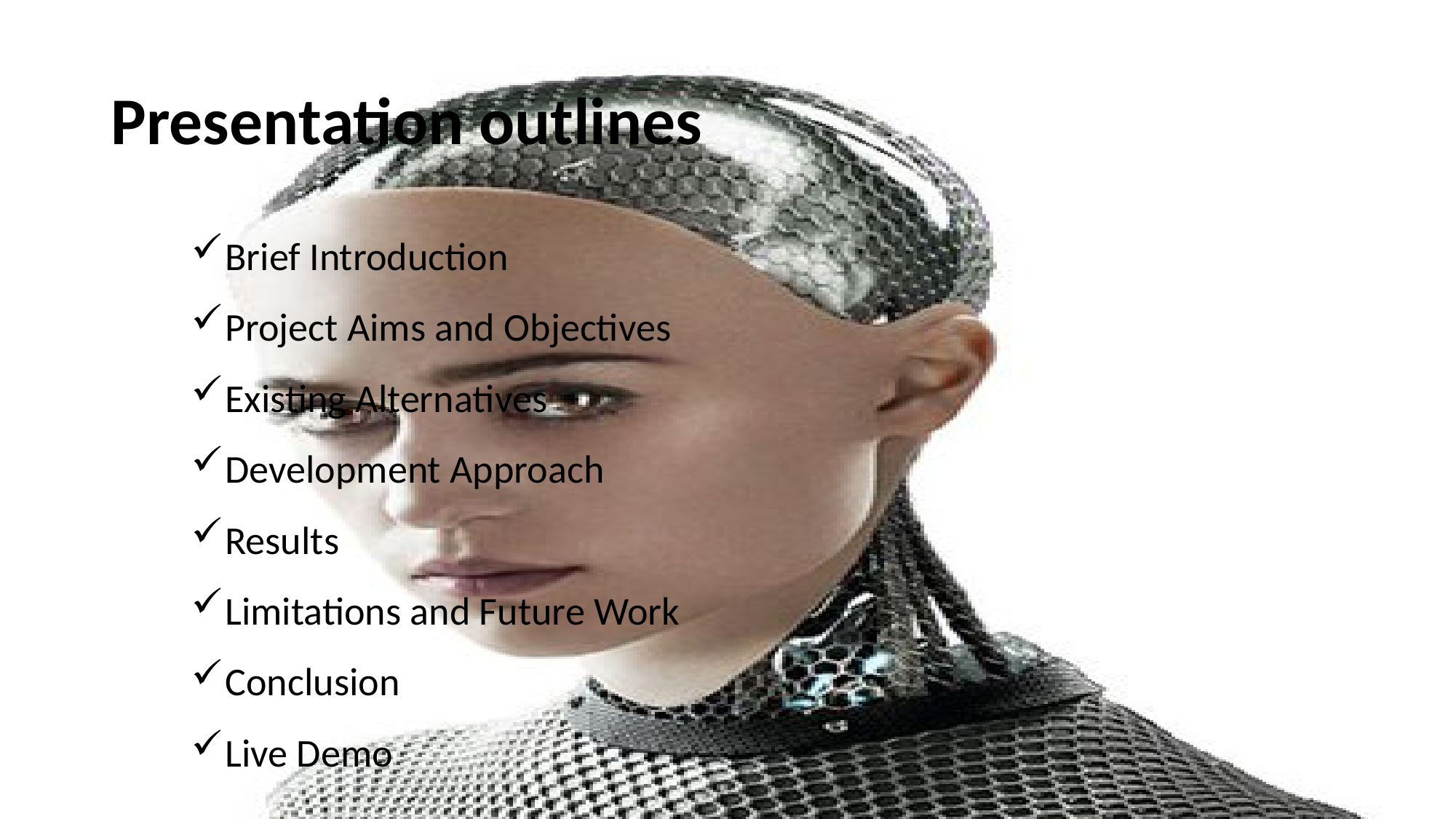

# Presentation outlines
Brief Introduction
Project Aims and Objectives
Existing Alternatives
Development Approach
Results
Limitations and Future Work
Conclusion
Live Demo